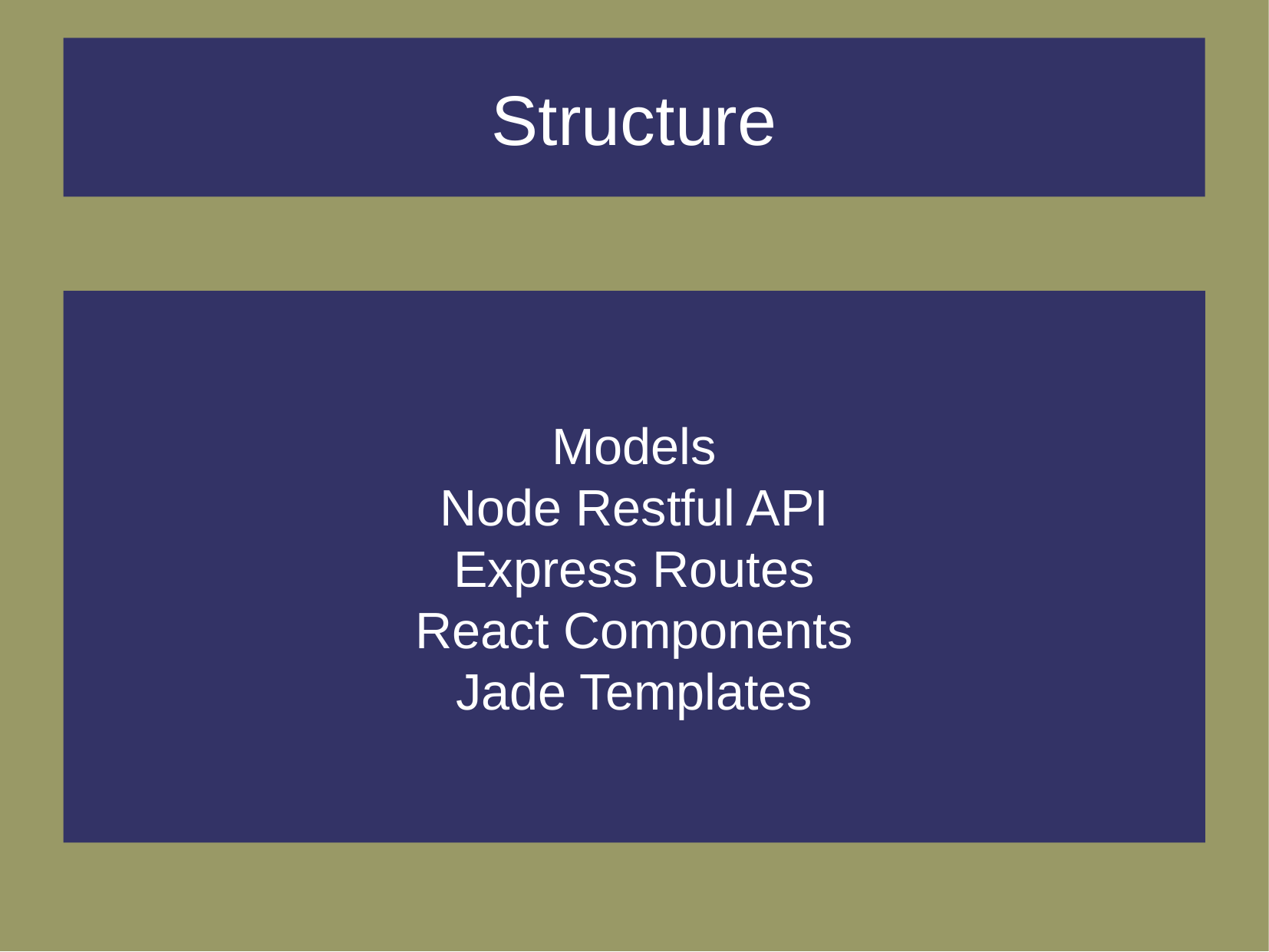

Structure
Models
Node Restful API
Express Routes
React Components
Jade Templates